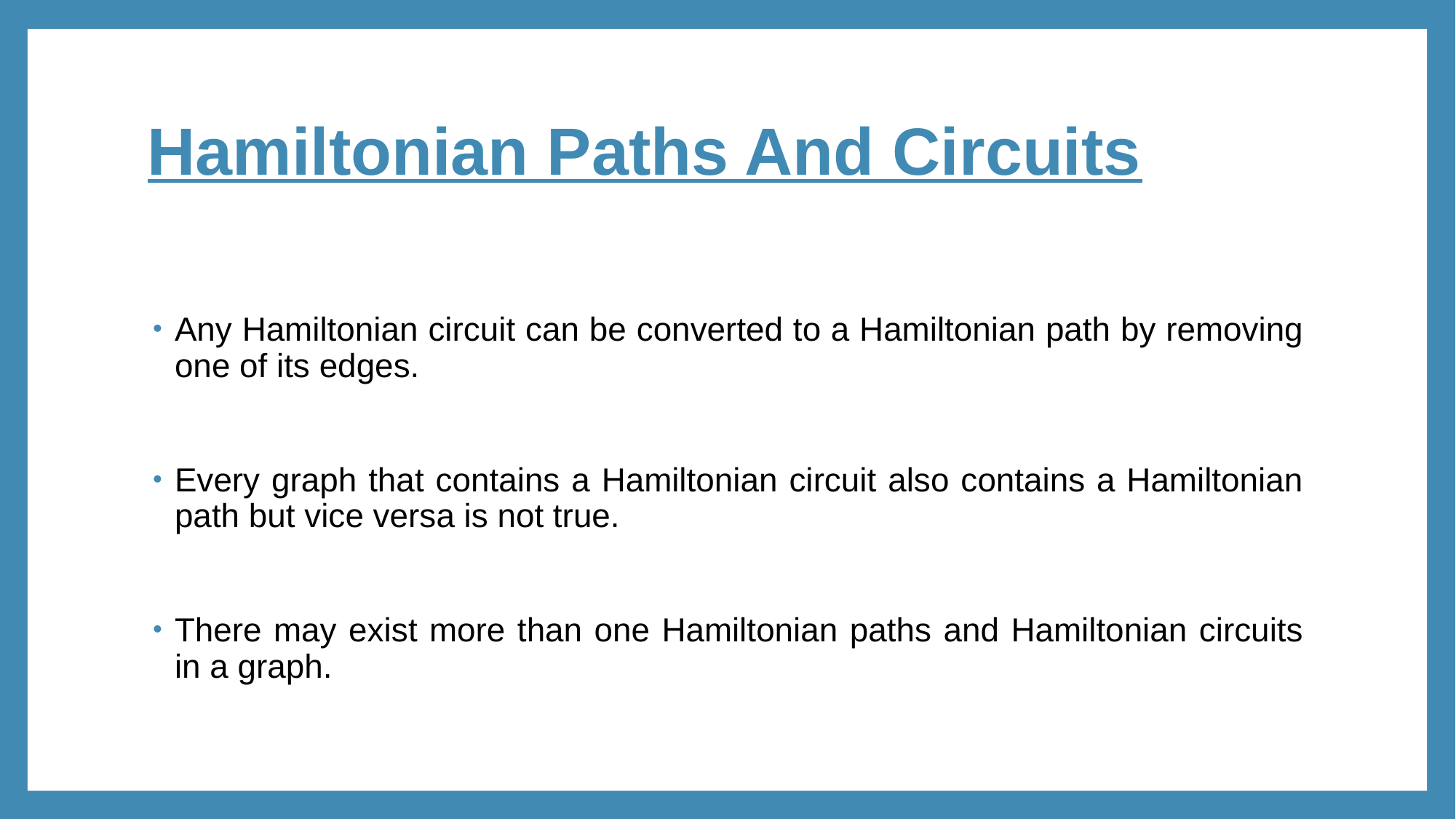

# Hamiltonian Paths And Circuits

Any Hamiltonian circuit can be converted to a Hamiltonian path by removing one of its edges.

Every graph that contains a Hamiltonian circuit also contains a Hamiltonian path but vice versa is not true.

There may exist more than one Hamiltonian paths and Hamiltonian circuits in a graph.